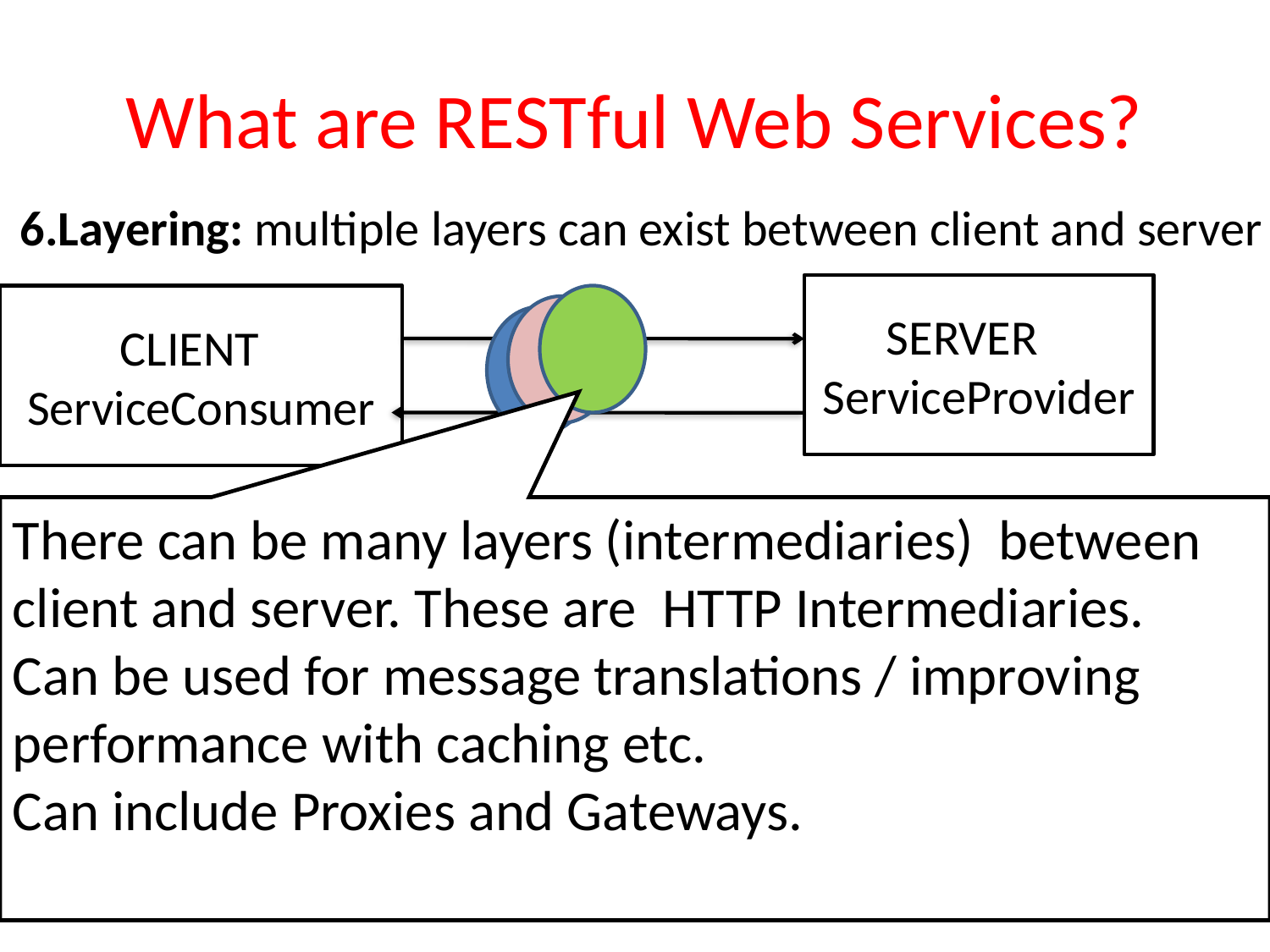

# What are RESTful Web Services?
6.Layering: multiple layers can exist between client and server
SERVER    ServiceProvider
CLIENT   ServiceConsumer

There can be many layers (intermediaries)  between client and server. These are  HTTP Intermediaries.
Can be used for message translations / improving performance with caching etc.
Can include Proxies and Gateways.